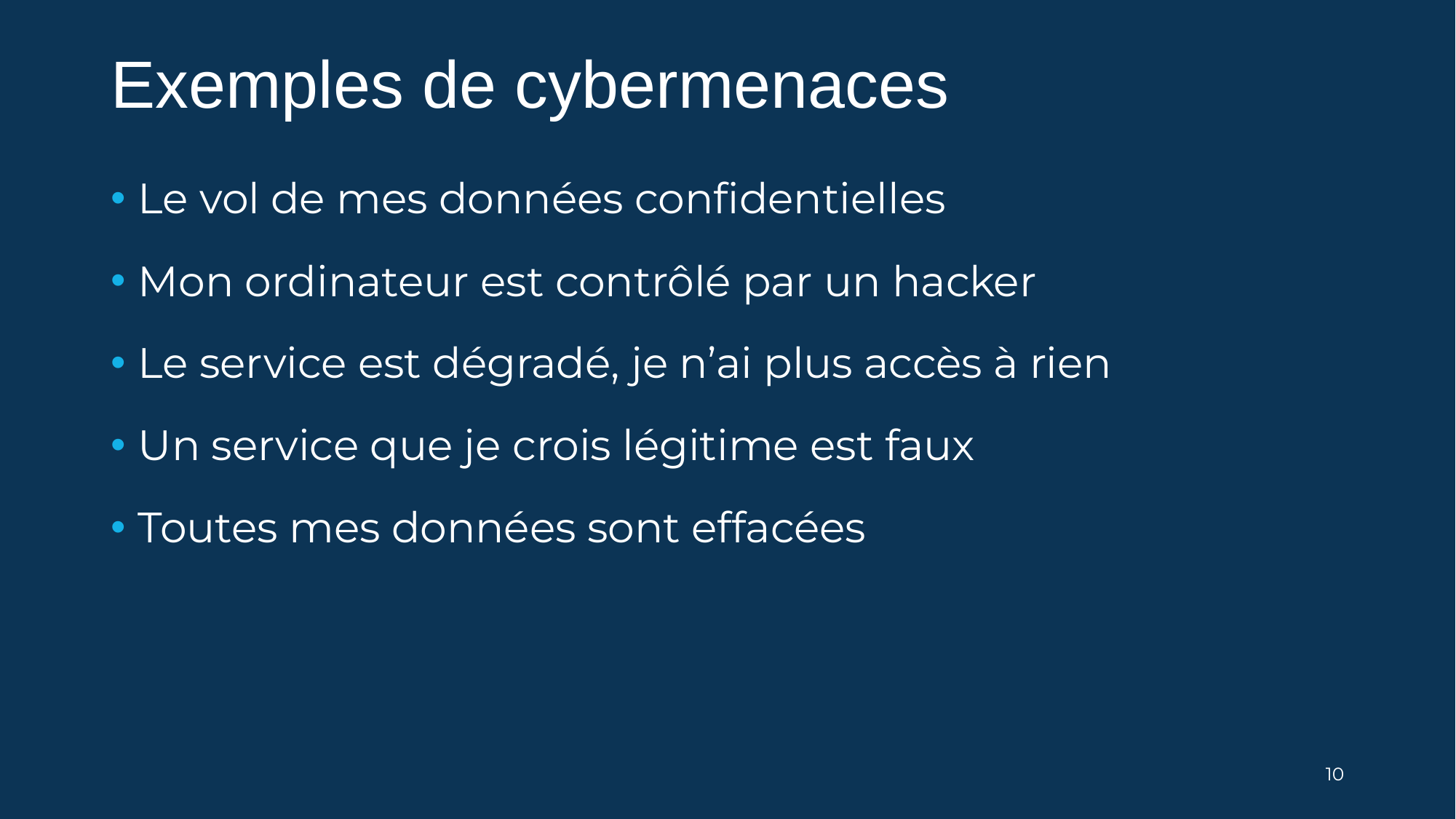

# Exemples de cybermenaces
Le vol de mes données confidentielles
Mon ordinateur est contrôlé par un hacker
Le service est dégradé, je n’ai plus accès à rien
Un service que je crois légitime est faux
Toutes mes données sont effacées

10